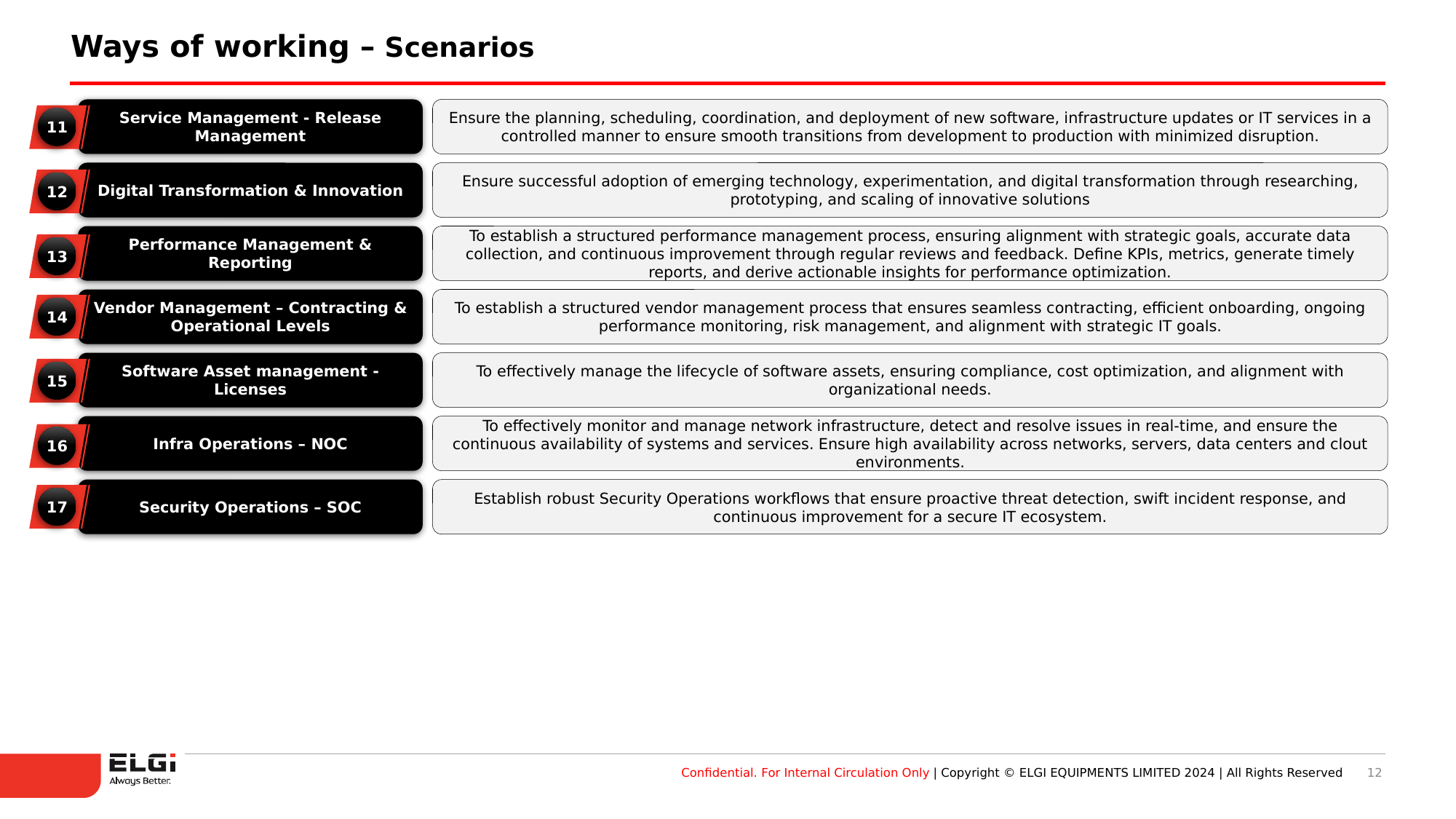

Ways of working – Scenarios

Service Management - Release Management
Ensure the planning, scheduling, coordination, and deployment of new software, infrastructure updates or IT services in a controlled manner to ensure smooth transitions from development to production with minimized disruption.

11
Digital Transformation & Innovation
Ensure successful adoption of emerging technology, experimentation, and digital transformation through researching, prototyping, and scaling of innovative solutions

12
Performance Management & Reporting
To establish a structured performance management process, ensuring alignment with strategic goals, accurate data collection, and continuous improvement through regular reviews and feedback. Define KPIs, metrics, generate timely reports, and derive actionable insights for performance optimization.

13
Vendor Management – Contracting & Operational Levels
To establish a structured vendor management process that ensures seamless contracting, efficient onboarding, ongoing performance monitoring, risk management, and alignment with strategic IT goals.

14
Software Asset management - Licenses
To effectively manage the lifecycle of software assets, ensuring compliance, cost optimization, and alignment with organizational needs.

15
Infra Operations – NOC
To effectively monitor and manage network infrastructure, detect and resolve issues in real-time, and ensure the continuous availability of systems and services. Ensure high availability across networks, servers, data centers and clout environments.

16
Security Operations – SOC
Establish robust Security Operations workflows that ensure proactive threat detection, swift incident response, and continuous improvement for a secure IT ecosystem.

17